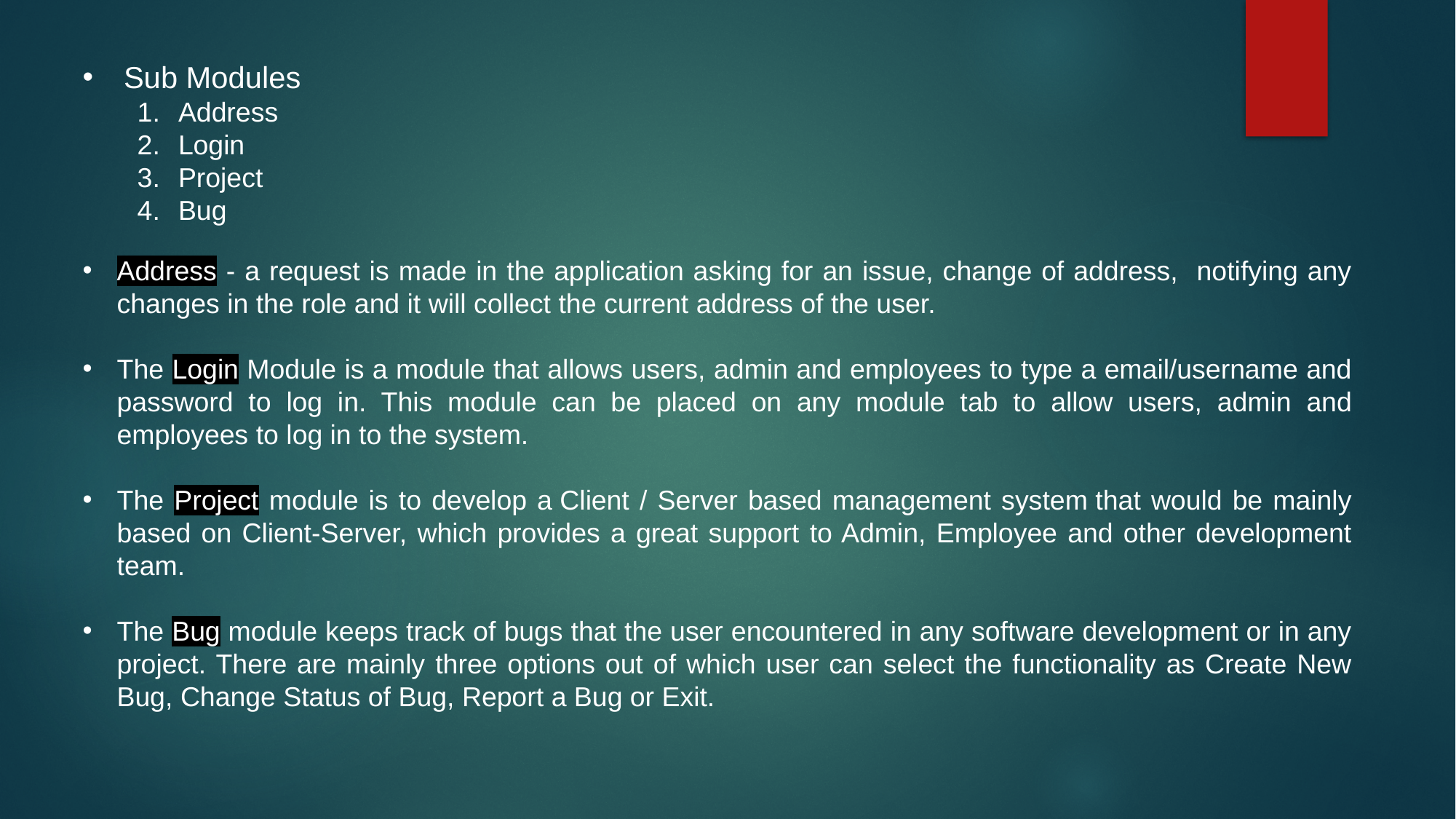

Sub Modules
Address
Login
Project
Bug
Address - a request is made in the application asking for an issue, change of address,  notifying any changes in the role and it will collect the current address of the user.

The Login Module is a module that allows users, admin and employees to type a email/username and password to log in. This module can be placed on any module tab to allow users, admin and employees to log in to the system.

The Project module is to develop a Client / Server based management system that would be mainly based on Client-Server, which provides a great support to Admin, Employee and other development team.

The Bug module keeps track of bugs that the user encountered in any software development or in any project. There are mainly three options out of which user can select the functionality as Create New Bug, Change Status of Bug, Report a Bug or Exit.